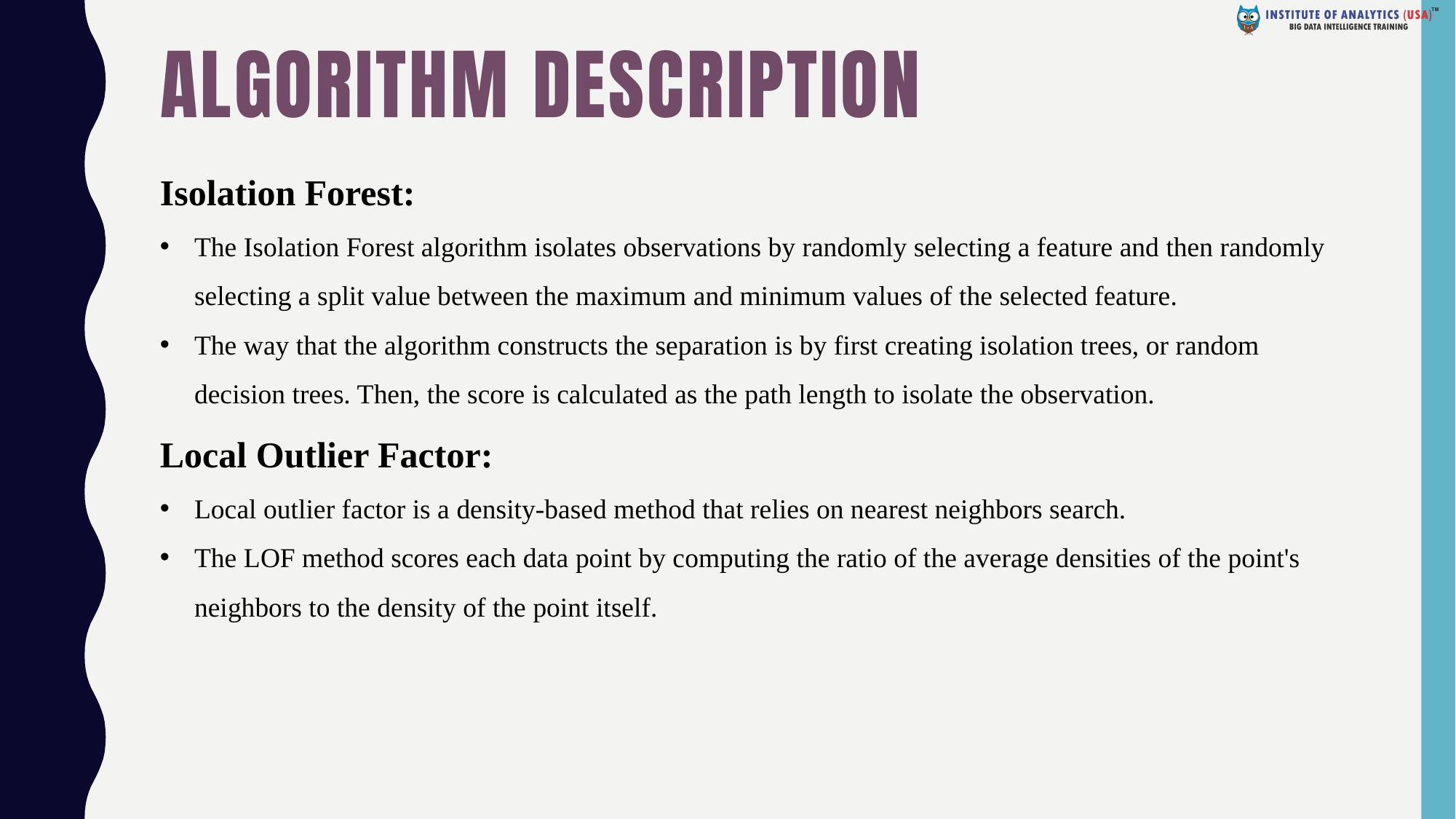

# Algorithm description
Isolation Forest:
The Isolation Forest algorithm isolates observations by randomly selecting a feature and then randomly selecting a split value between the maximum and minimum values of the selected feature.
The way that the algorithm constructs the separation is by first creating isolation trees, or random decision trees. Then, the score is calculated as the path length to isolate the observation.
Local Outlier Factor:
Local outlier factor is a density-based method that relies on nearest neighbors search.
The LOF method scores each data point by computing the ratio of the average densities of the point's neighbors to the density of the point itself.